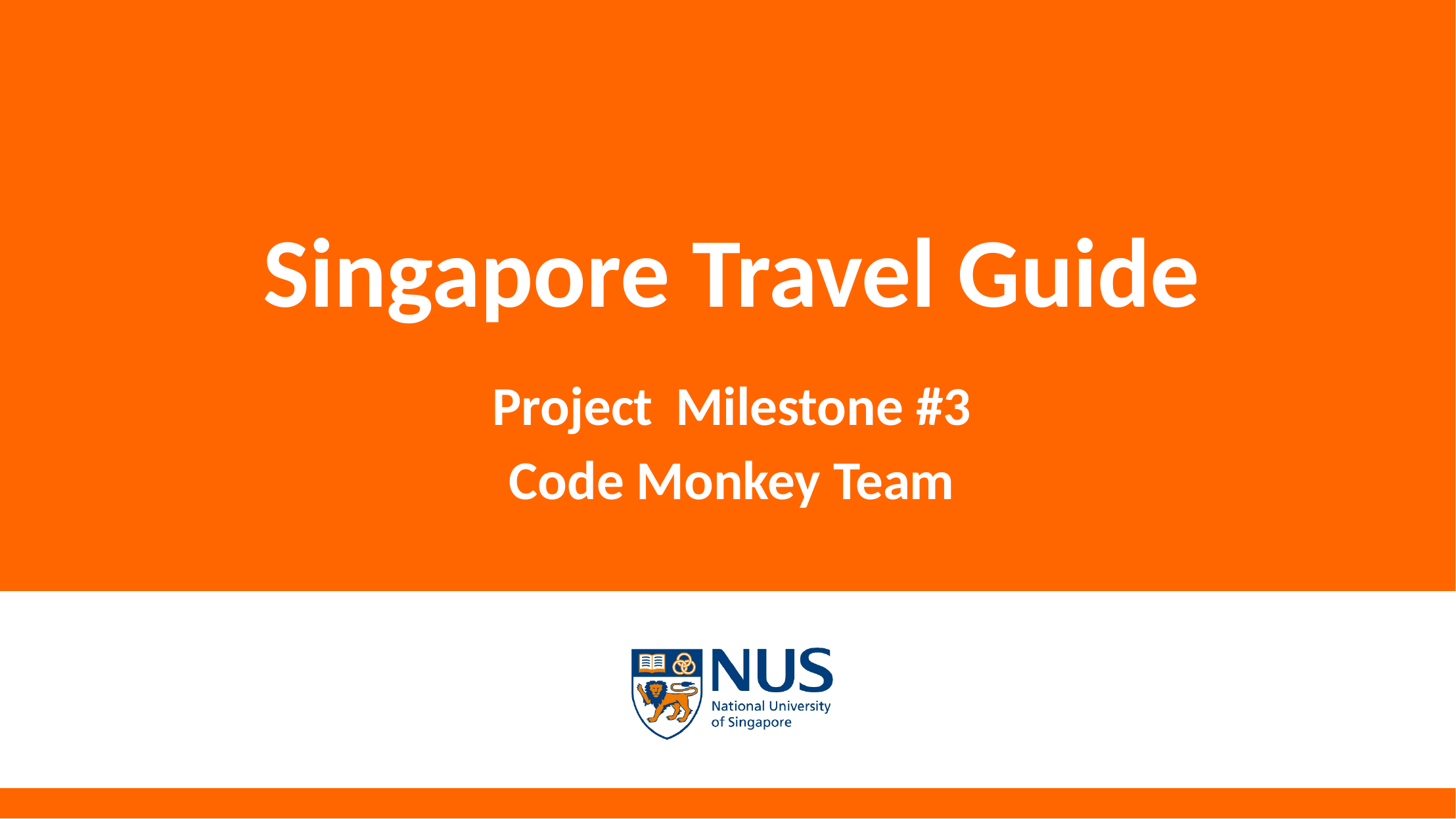

# Singapore Travel Guide Project Milestone #3 Code Monkey Team